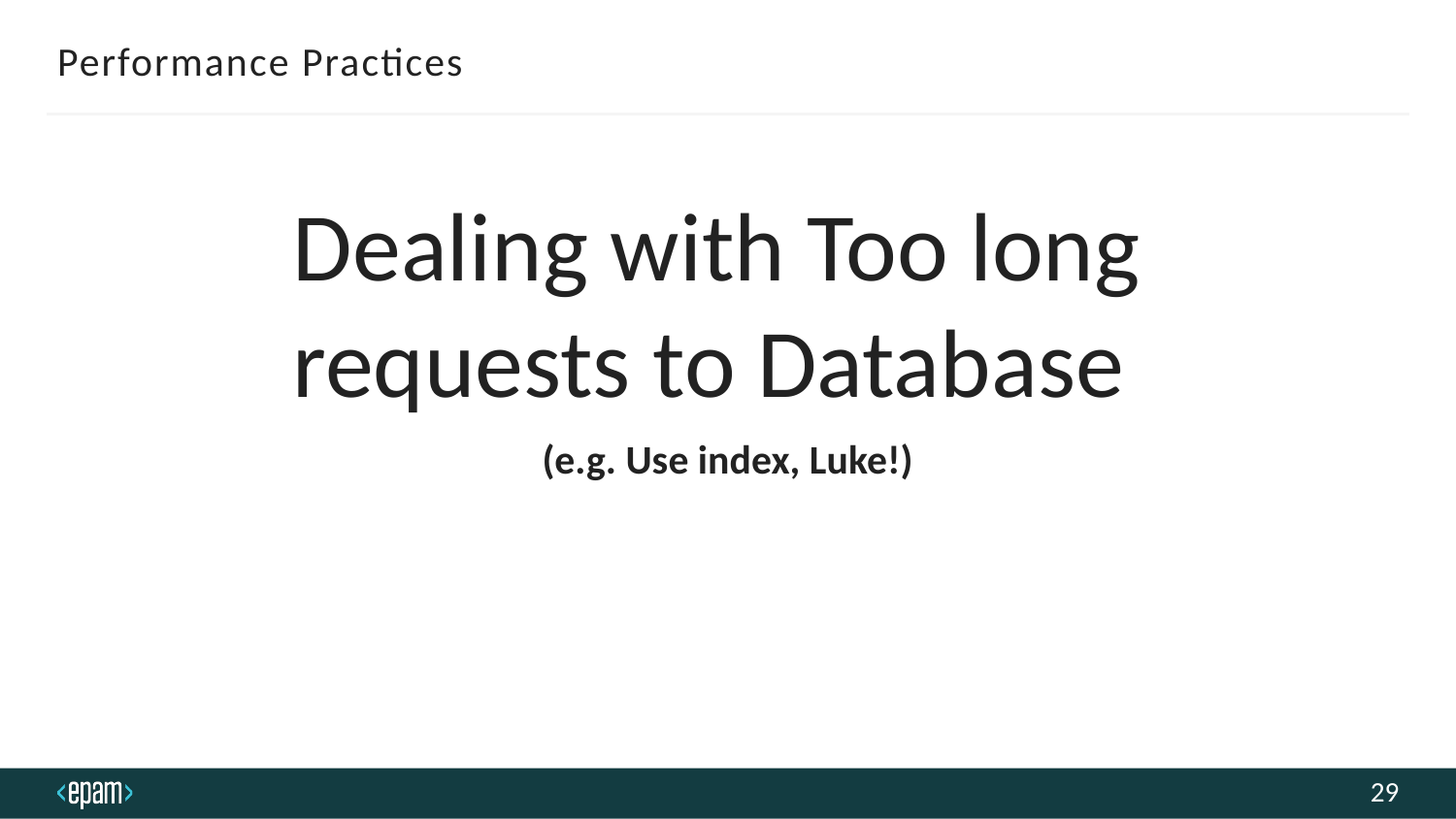

# Performance Practices
Dealing with Too long
requests to Database
(e.g. Use index, Luke!)
29